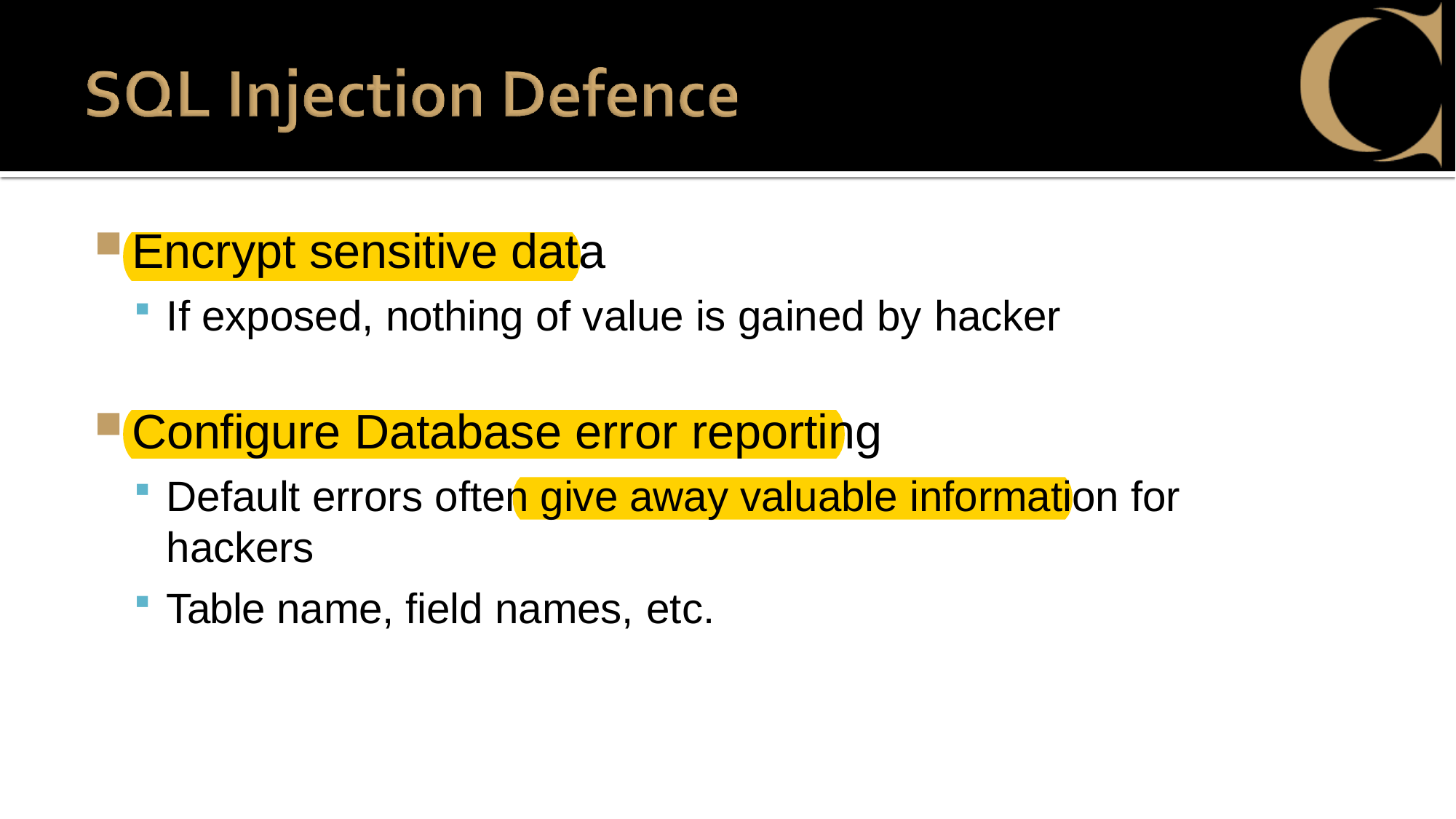

Encrypt sensitive data
If exposed, nothing of value is gained by hacker

Configure Database error reporting
Default errors often give away valuable information for hackers
Table name, field names, etc.